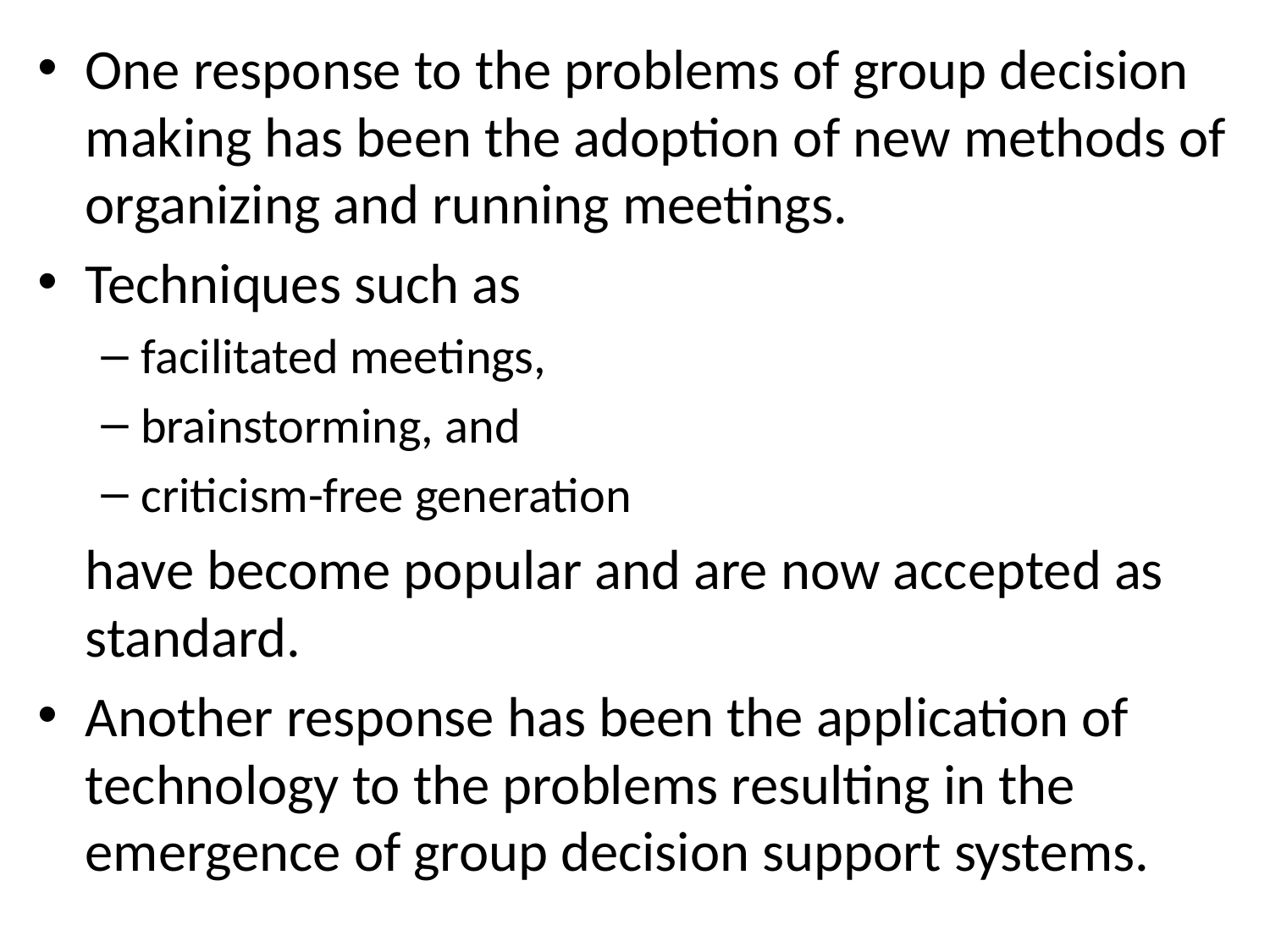

One response to the problems of group decision making has been the adoption of new methods of organizing and running meetings.
Techniques such as
facilitated meetings,
brainstorming, and
criticism-free generation
	have become popular and are now accepted as standard.
Another response has been the application of technology to the problems resulting in the emergence of group decision support systems.